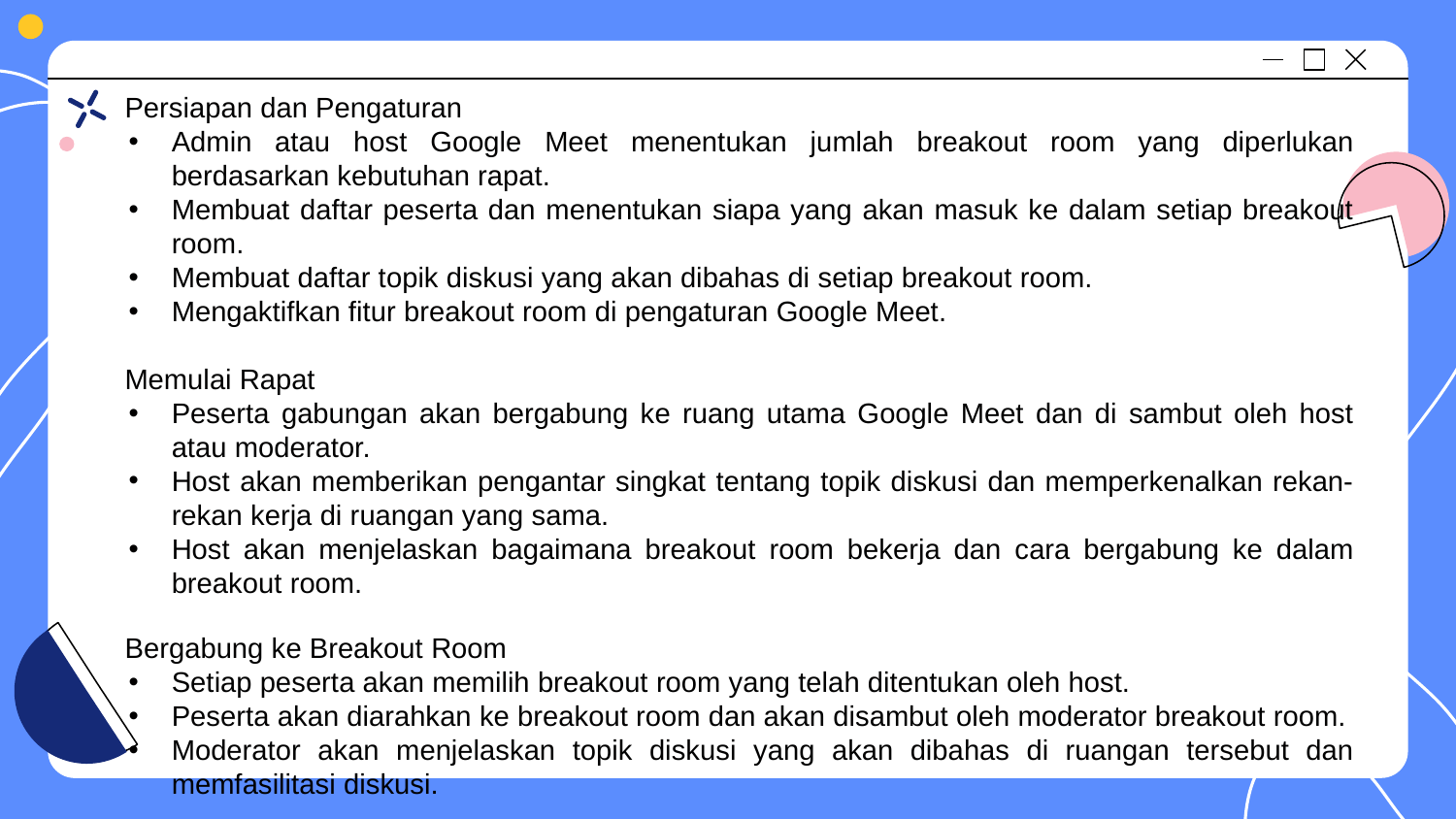

Persiapan dan Pengaturan
Admin atau host Google Meet menentukan jumlah breakout room yang diperlukan berdasarkan kebutuhan rapat.
Membuat daftar peserta dan menentukan siapa yang akan masuk ke dalam setiap breakout room.
Membuat daftar topik diskusi yang akan dibahas di setiap breakout room.
Mengaktifkan fitur breakout room di pengaturan Google Meet.

   Memulai Rapat
Peserta gabungan akan bergabung ke ruang utama Google Meet dan di sambut oleh host atau moderator.
Host akan memberikan pengantar singkat tentang topik diskusi dan memperkenalkan rekan-rekan kerja di ruangan yang sama.
Host akan menjelaskan bagaimana breakout room bekerja dan cara bergabung ke dalam breakout room.

Bergabung ke Breakout Room
Setiap peserta akan memilih breakout room yang telah ditentukan oleh host.
Peserta akan diarahkan ke breakout room dan akan disambut oleh moderator breakout room.
Moderator akan menjelaskan topik diskusi yang akan dibahas di ruangan tersebut dan memfasilitasi diskusi.